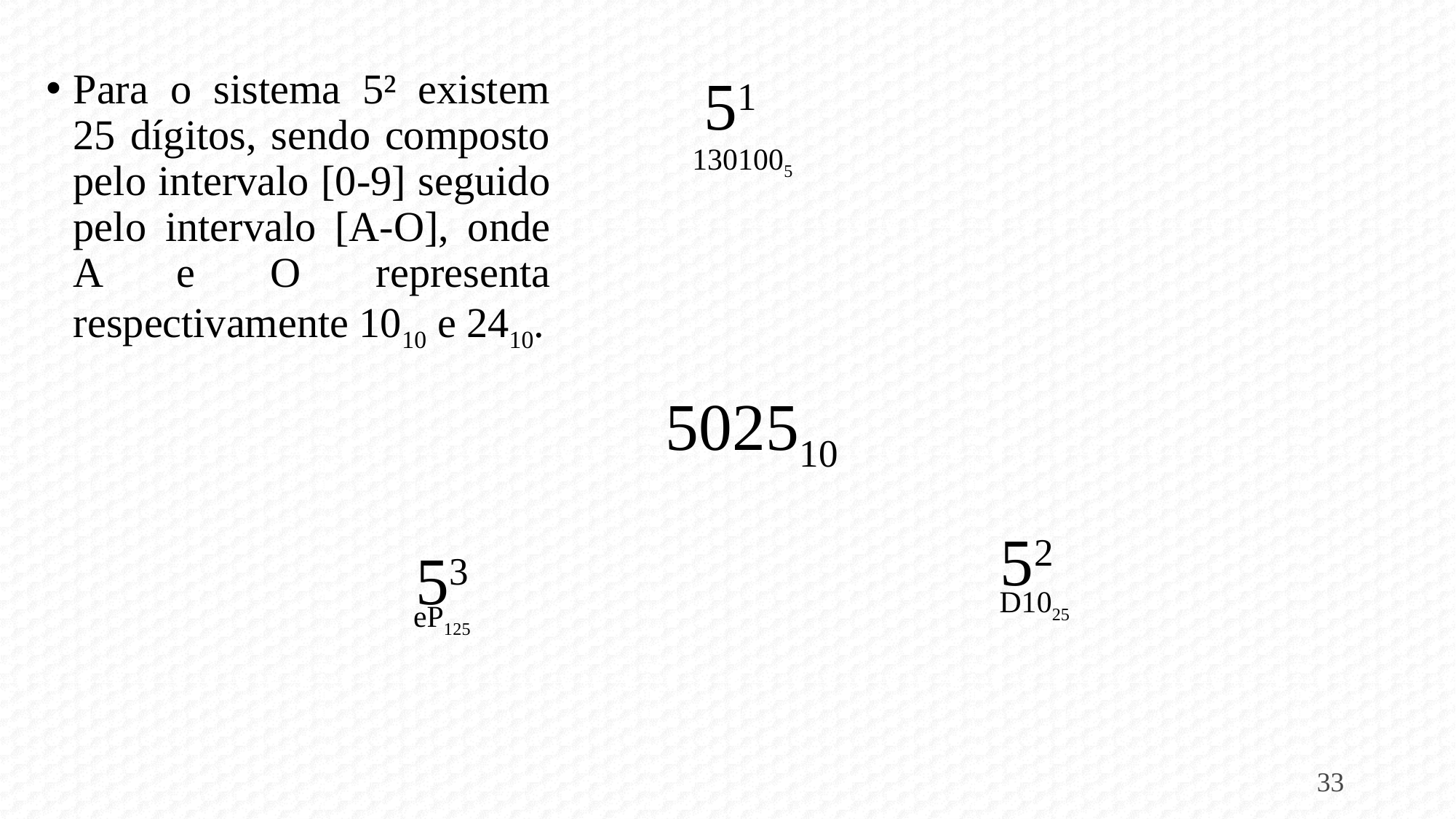

51
Para o sistema 5² existem 25 dígitos, sendo composto pelo intervalo [0-9] seguido pelo intervalo [A-O], onde A e O representa respectivamente 1010 e 2410.

1301005
502510
52
53
D1025
eP125
33